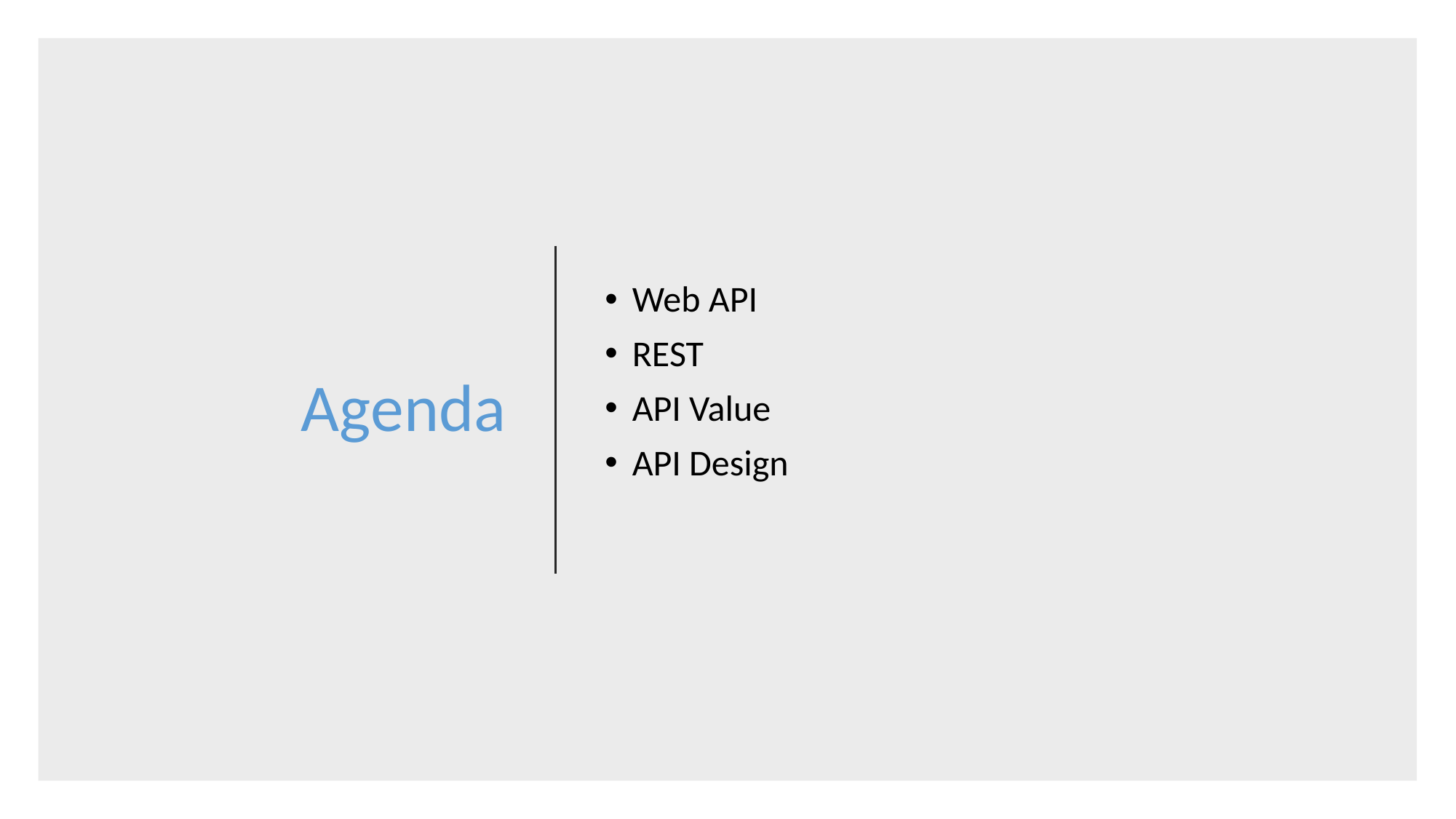

# Agenda
Web API
REST
API Value
API Design